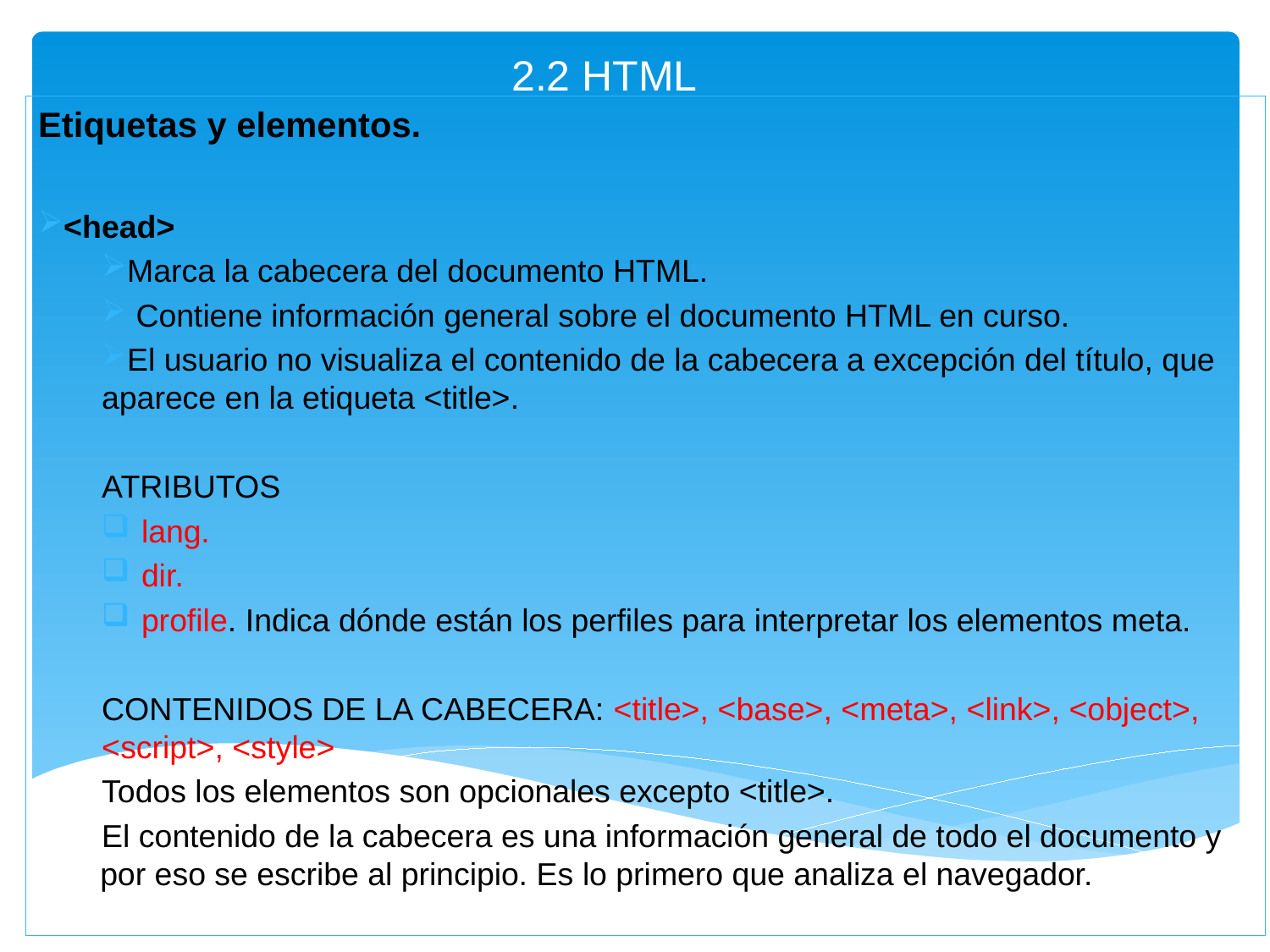

# 2.2 HTML
Etiquetas y elementos.

<head>
Marca la cabecera del documento HTML.
 Contiene información general sobre el documento HTML en curso.
El usuario no visualiza el contenido de la cabecera a excepción del título, que aparece en la etiqueta <title>.

ATRIBUTOS
lang.
dir.
profile. Indica dónde están los perfiles para interpretar los elementos meta.

CONTENIDOS DE LA CABECERA: <title>, <base>, <meta>, <link>, <object>, <script>, <style>
Todos los elementos son opcionales excepto <title>.
El contenido de la cabecera es una información general de todo el documento y por eso se escribe al principio. Es lo primero que analiza el navegador.